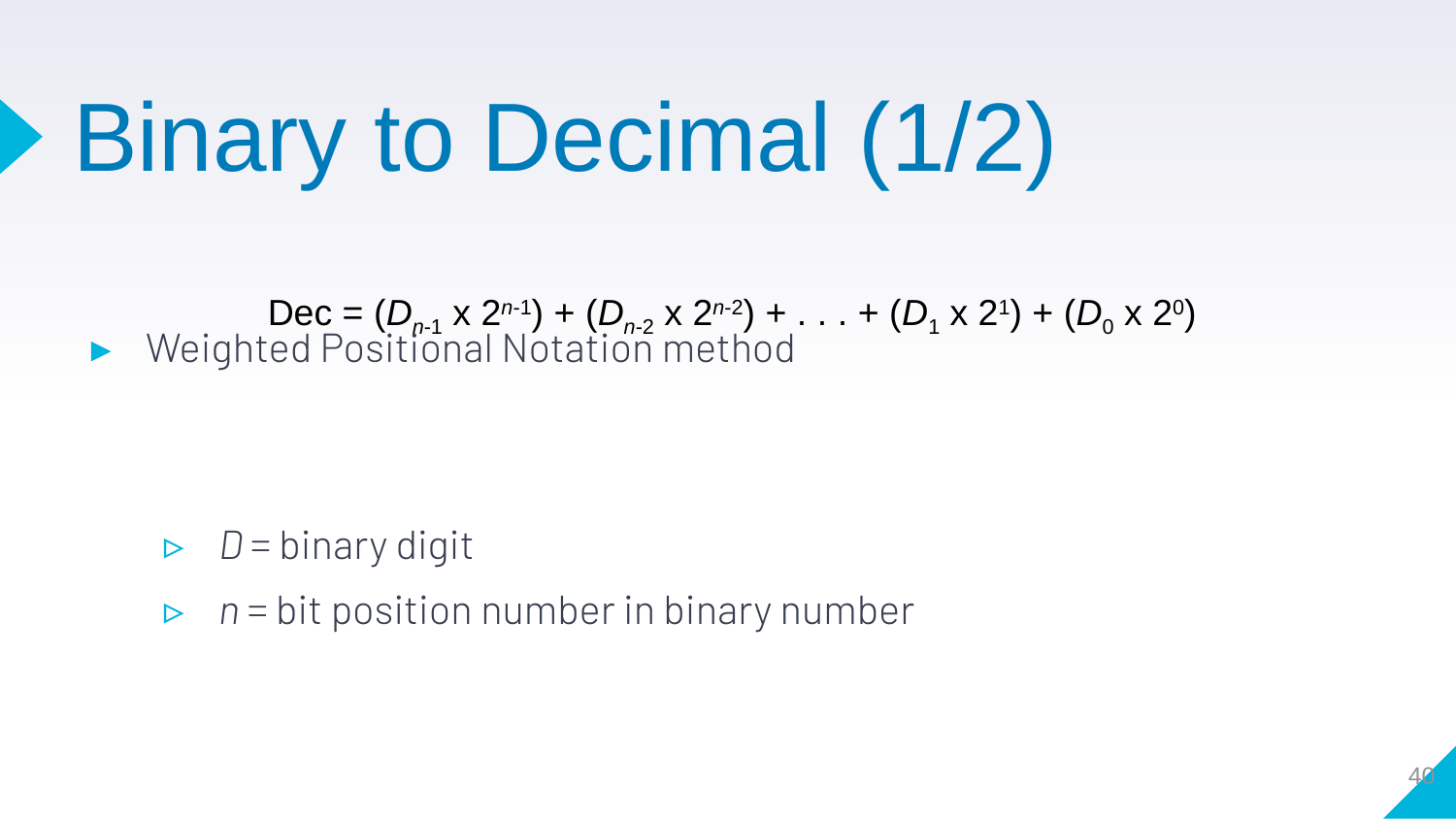

# Binary to Decimal (1/2)
Dec = (Dn-1 x 2n-1) + (Dn-2 x 2n-2) + . . . + (D1 x 21) + (D0 x 20)
Weighted Positional Notation method

D = binary digit
n = bit position number in binary number
40